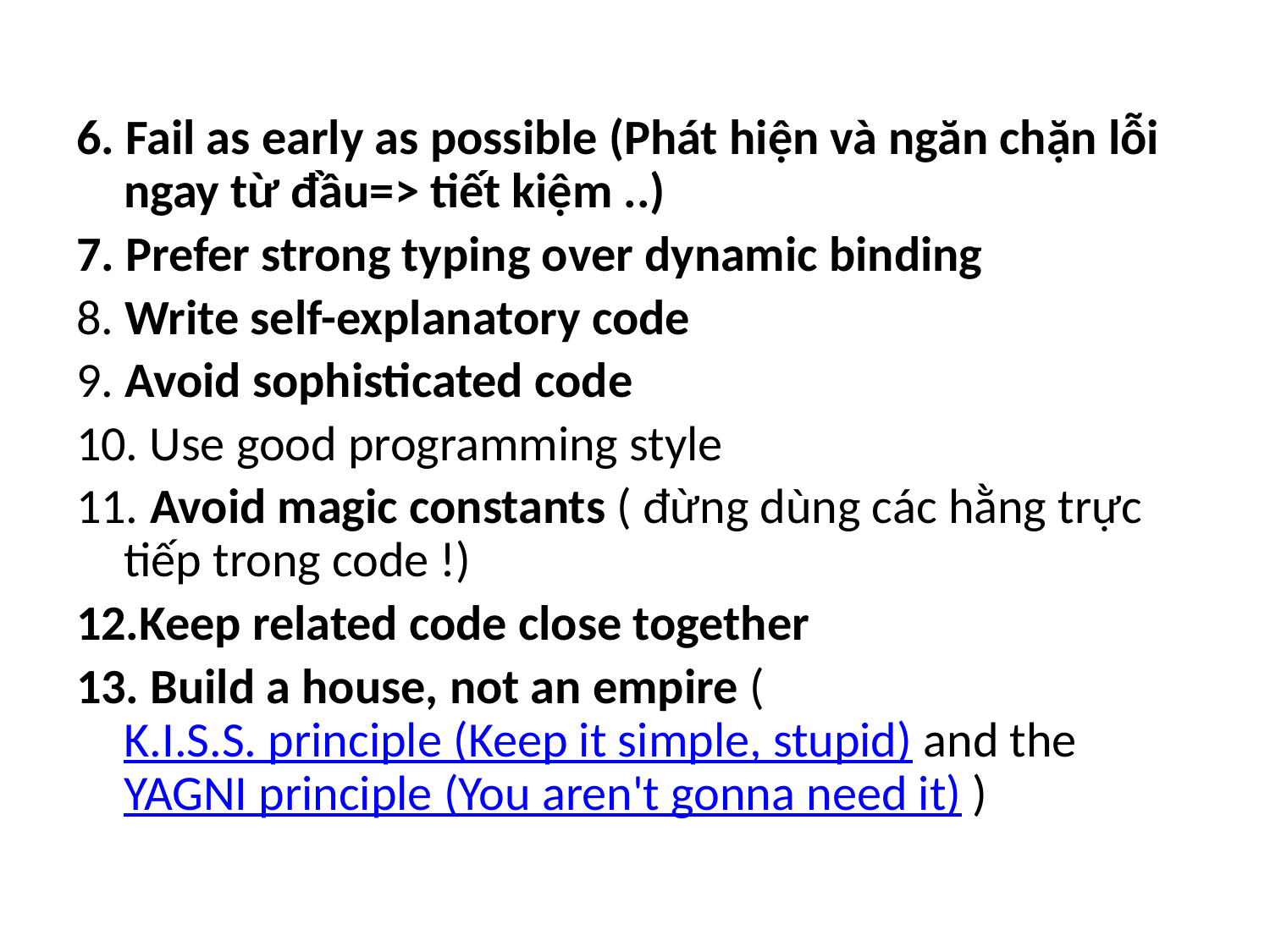

6. Fail as early as possible (Phát hiện và ngăn chặn lỗi ngay từ đầu=> tiết kiệm ..)
7. Prefer strong typing over dynamic binding
8. Write self-explanatory code
9. Avoid sophisticated code
10. Use good programming style
11. Avoid magic constants ( đừng dùng các hằng trực tiếp trong code !)
12.Keep related code close together
13. Build a house, not an empire (K.I.S.S. principle (Keep it simple, stupid) and the YAGNI principle (You aren't gonna need it) )